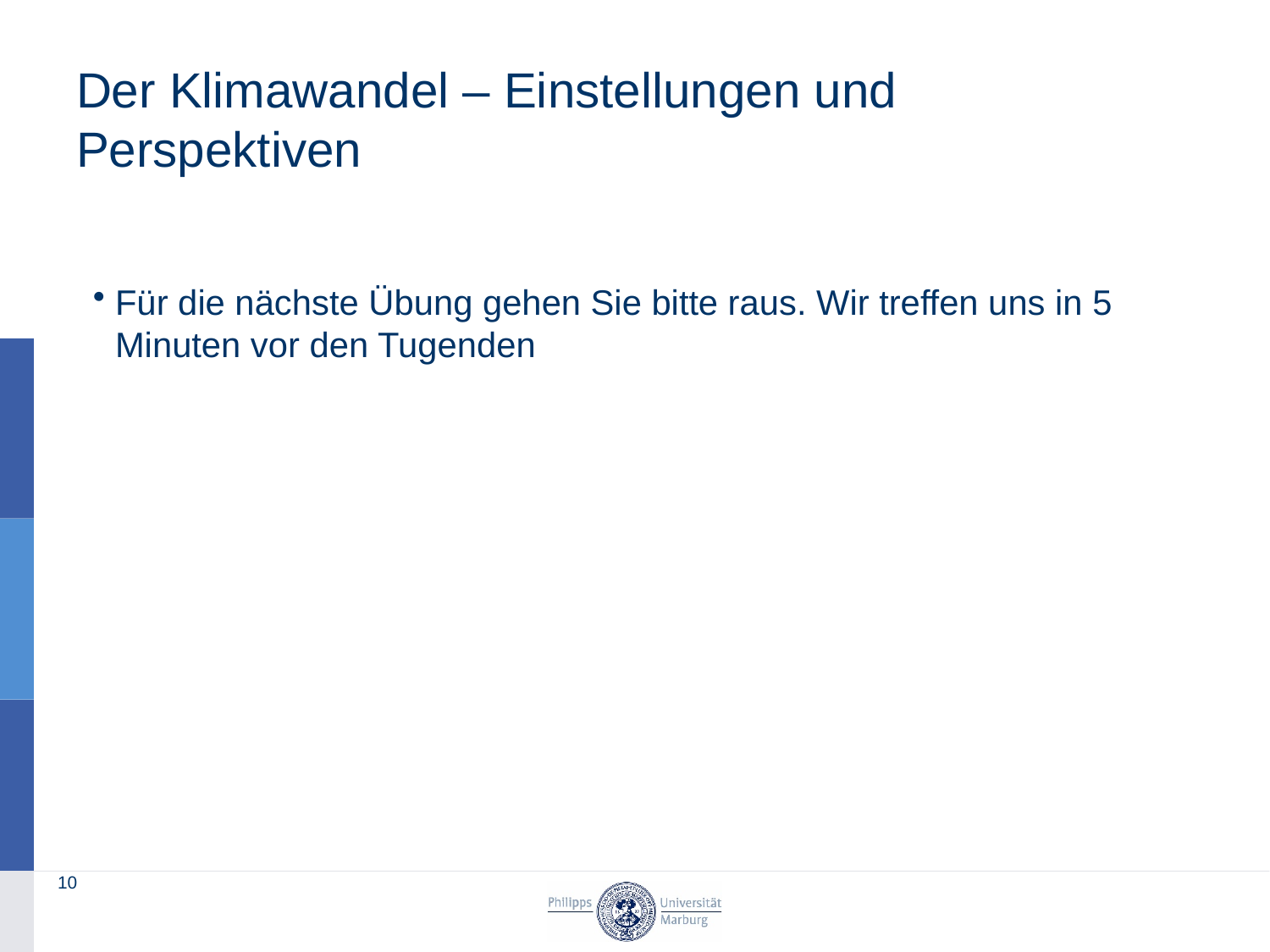

# Der Klimawandel – Einstellungen und Perspektiven
Für die nächste Übung gehen Sie bitte raus. Wir treffen uns in 5 Minuten vor den Tugenden
10